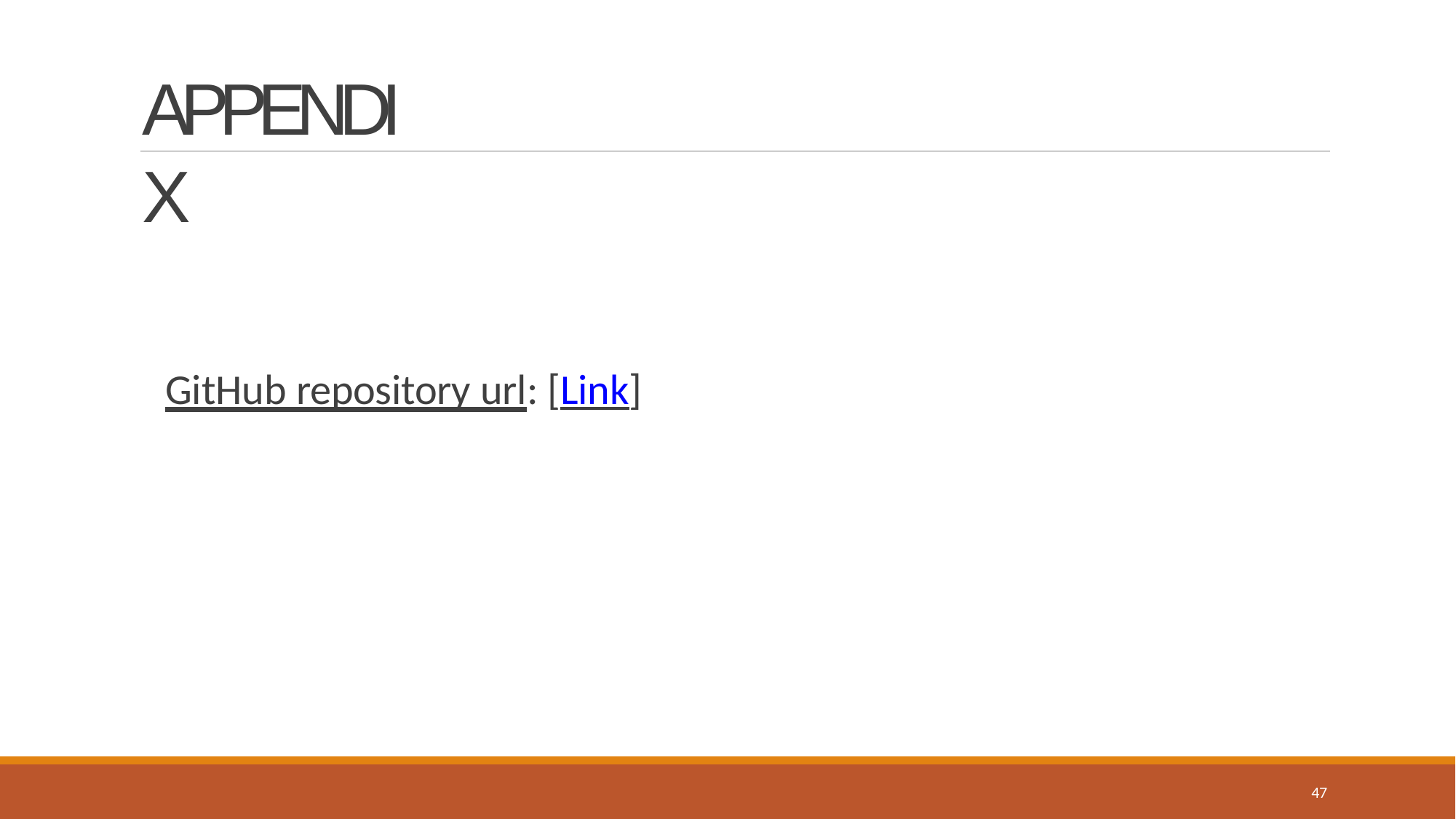

# APPENDIX

GitHub repository url: [Link]

47